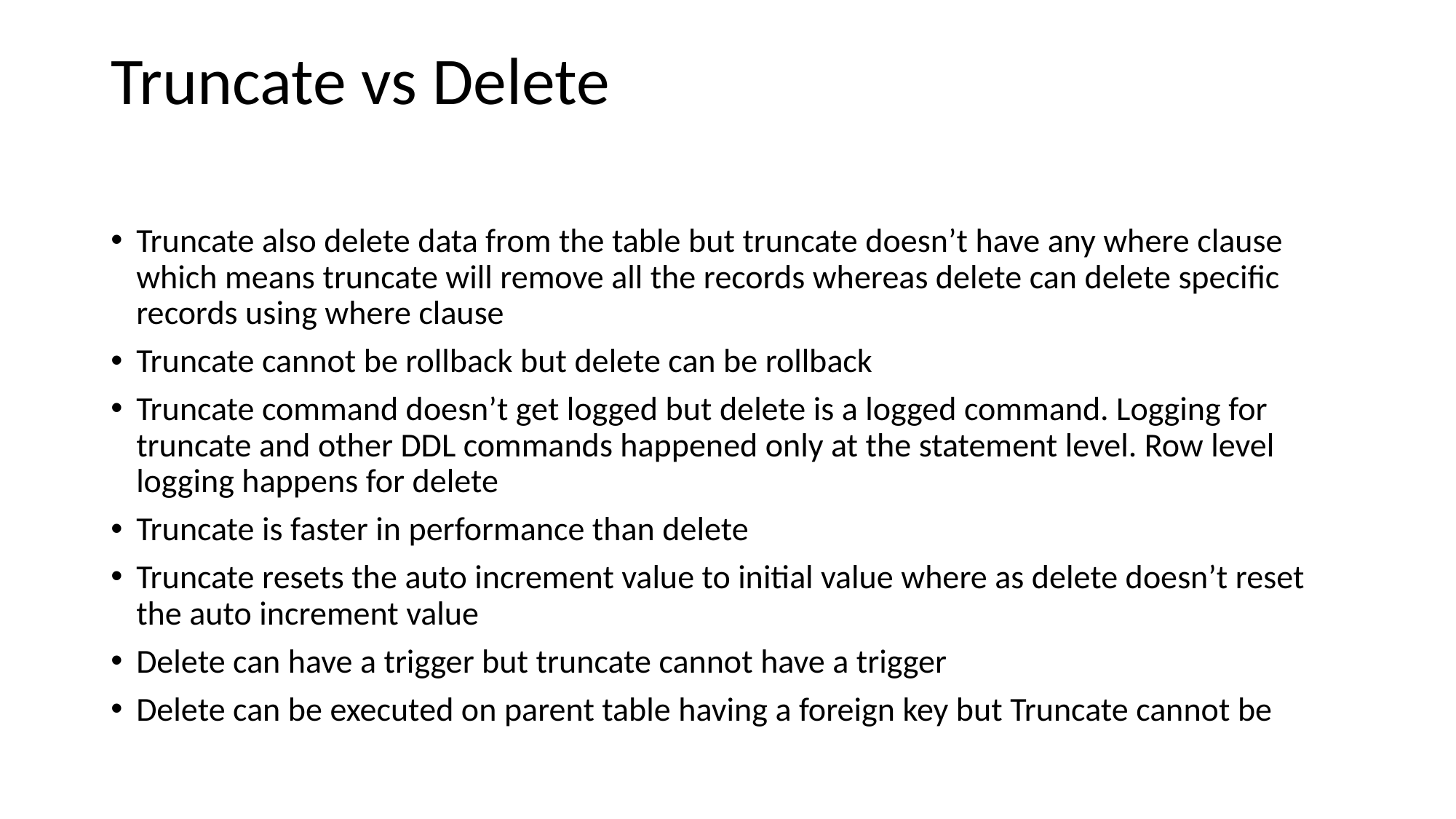

# Truncate vs Delete
Truncate also delete data from the table but truncate doesn’t have any where clause which means truncate will remove all the records whereas delete can delete specific records using where clause
Truncate cannot be rollback but delete can be rollback
Truncate command doesn’t get logged but delete is a logged command. Logging for truncate and other DDL commands happened only at the statement level. Row level logging happens for delete
Truncate is faster in performance than delete
Truncate resets the auto increment value to initial value where as delete doesn’t reset the auto increment value
Delete can have a trigger but truncate cannot have a trigger
Delete can be executed on parent table having a foreign key but Truncate cannot be